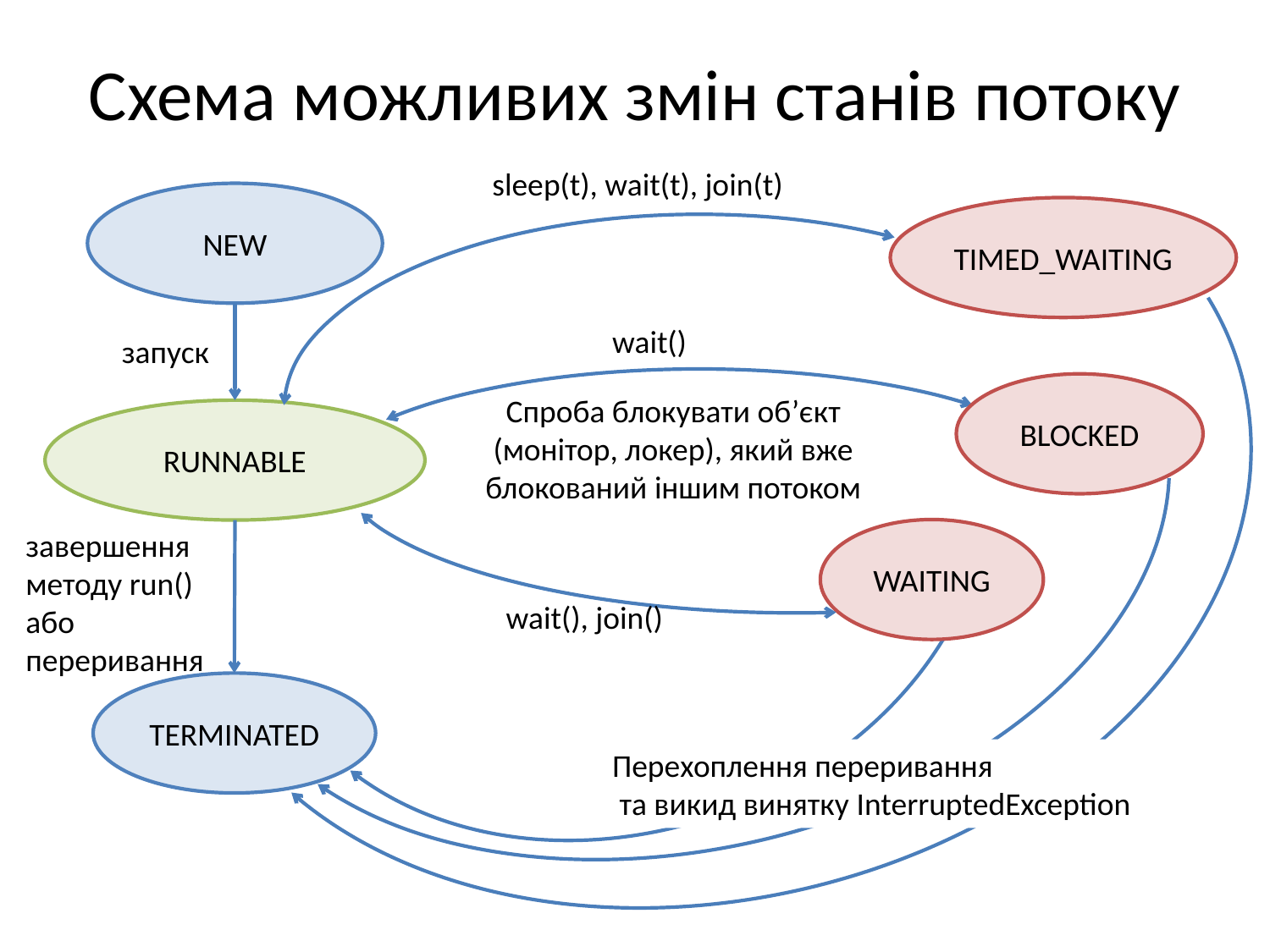

# Схема можливих змін станів потоку

sleep(t), wait(t), join(t)
NEW
TIMED_WAITING

wait()

запуск

BLOCKED
Спроба блокувати об’єкт
(монітор, локер), який вже блокований іншим потоком
RUNNABLE
завершення методу run()
або переривання
WAITING
wait(), join()
TERMINATED
Перехоплення переривання
 та викид винятку InterruptedException